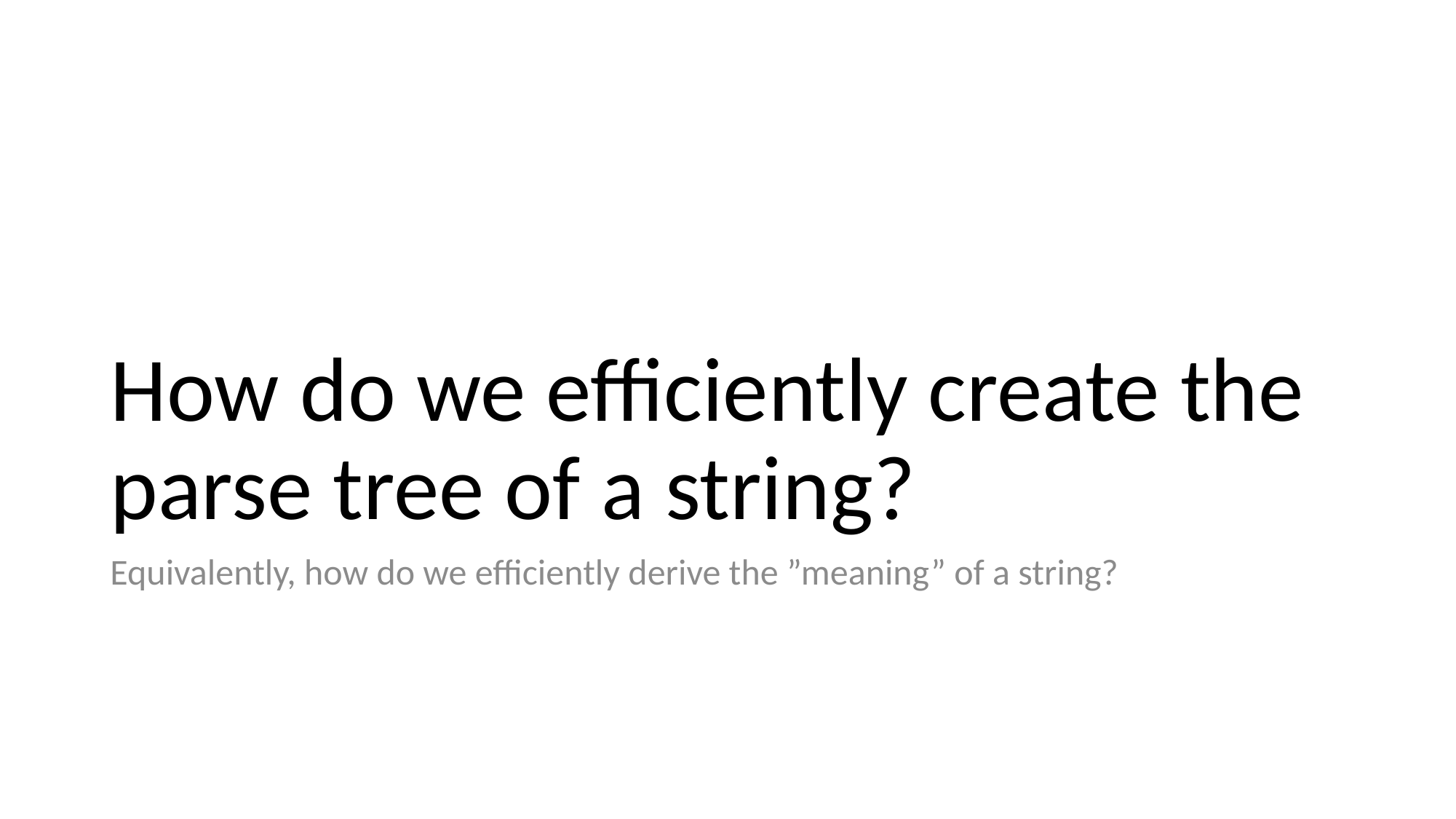

# How do we efficiently create the parse tree of a string?
Equivalently, how do we efficiently derive the ”meaning” of a string?